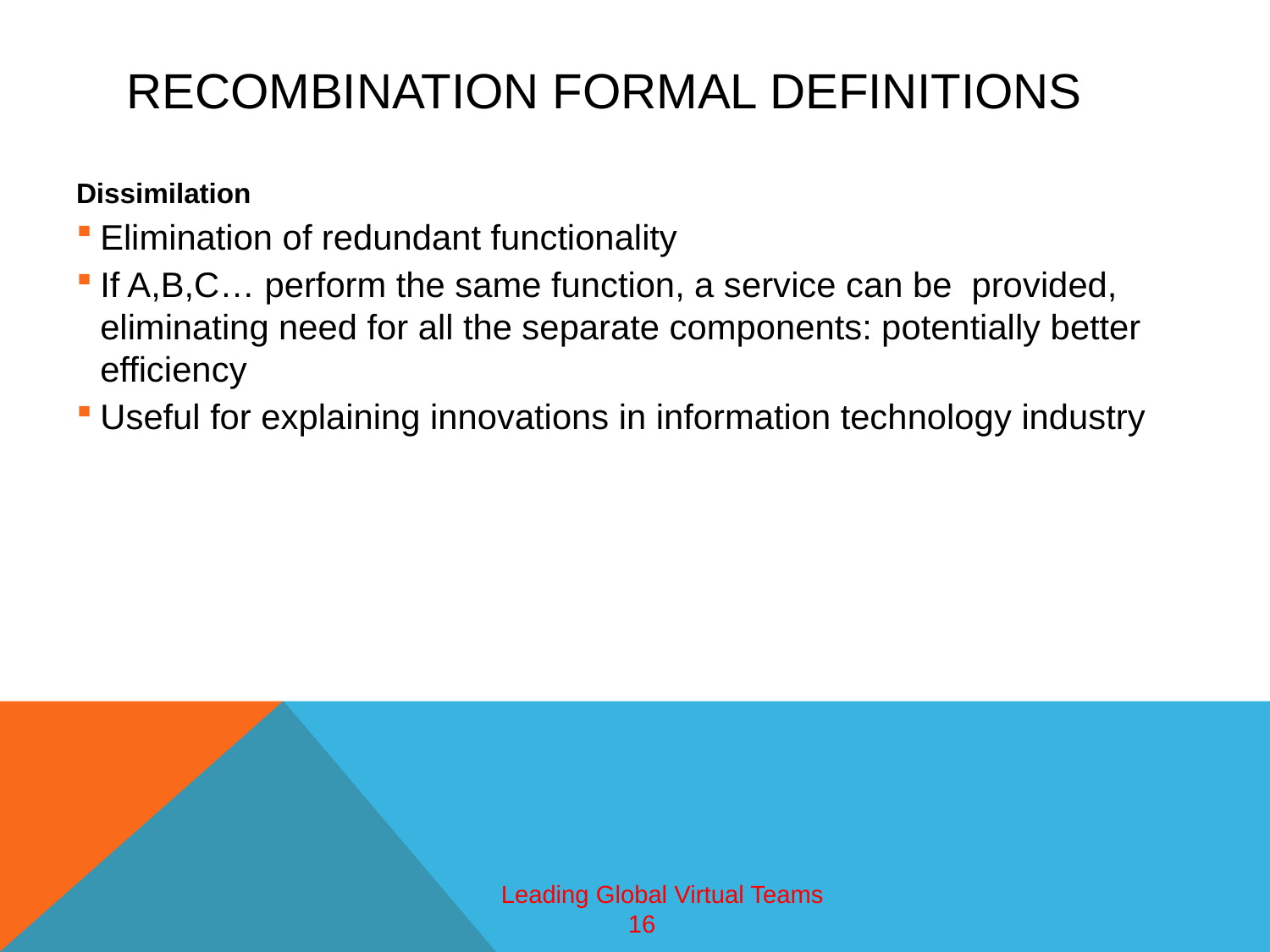

# Recombination formal definitions
Dissimilation
Elimination of redundant functionality
If A,B,C… perform the same function, a service can be  provided, eliminating need for all the separate components: potentially better efficiency
Useful for explaining innovations in information technology industry